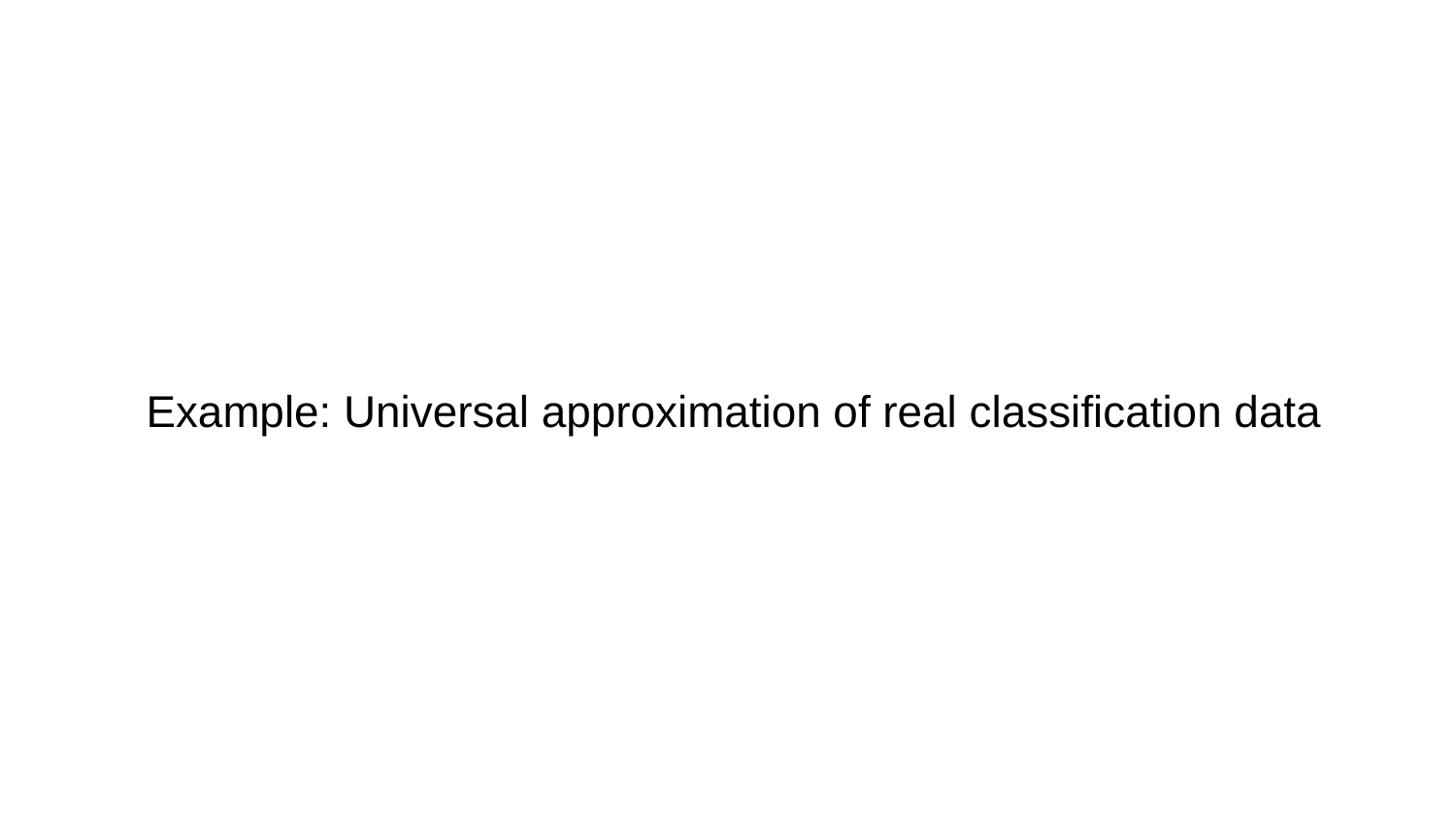

# Example: Universal approximation of real classification data